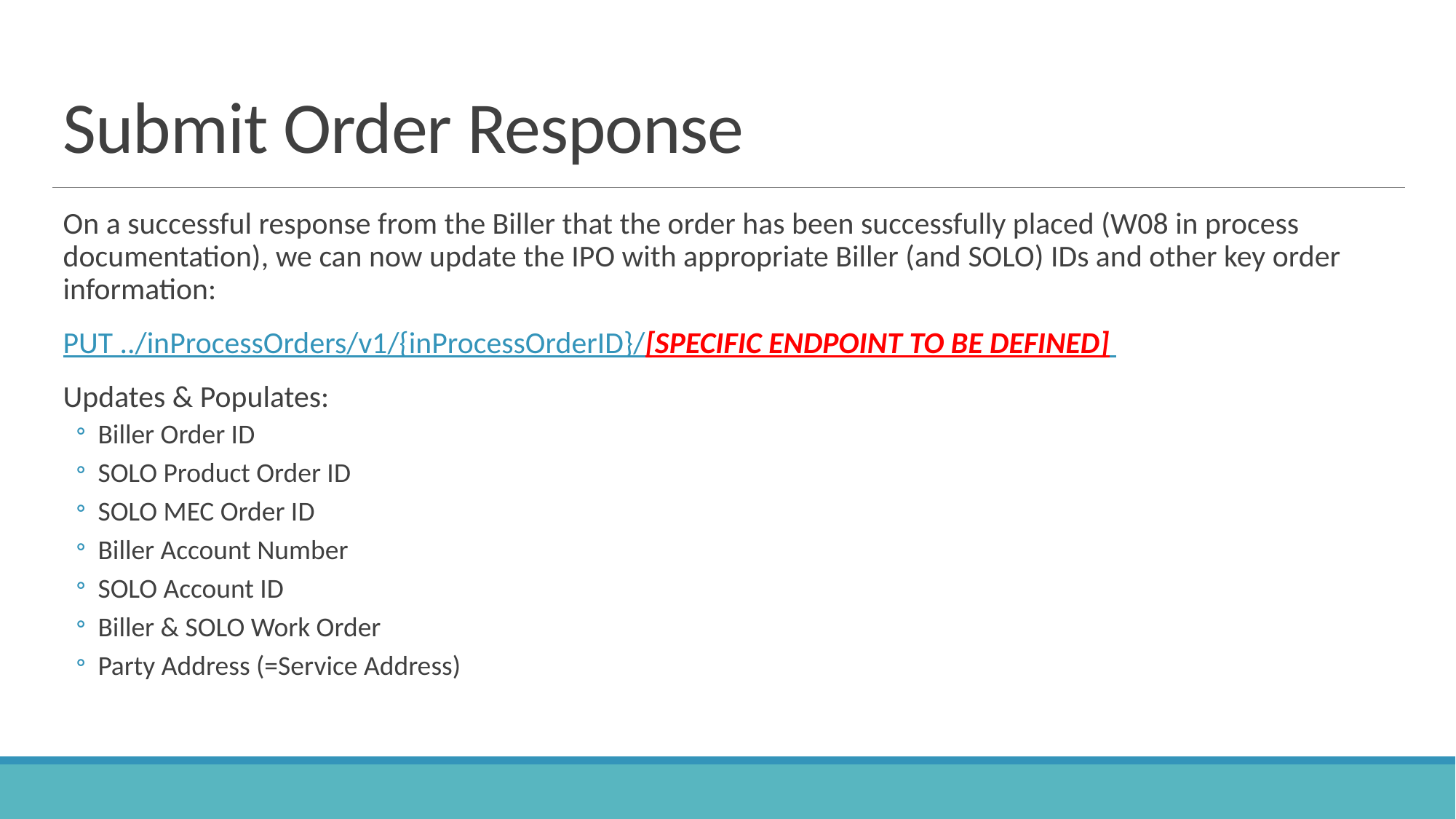

# Submit Order Response
On a successful response from the Biller that the order has been successfully placed (W08 in process documentation), we can now update the IPO with appropriate Biller (and SOLO) IDs and other key order information:
PUT ../inProcessOrders/v1/{inProcessOrderID}/[SPECIFIC ENDPOINT TO BE DEFINED]
Updates & Populates:
Biller Order ID
SOLO Product Order ID
SOLO MEC Order ID
Biller Account Number
SOLO Account ID
Biller & SOLO Work Order
Party Address (=Service Address)